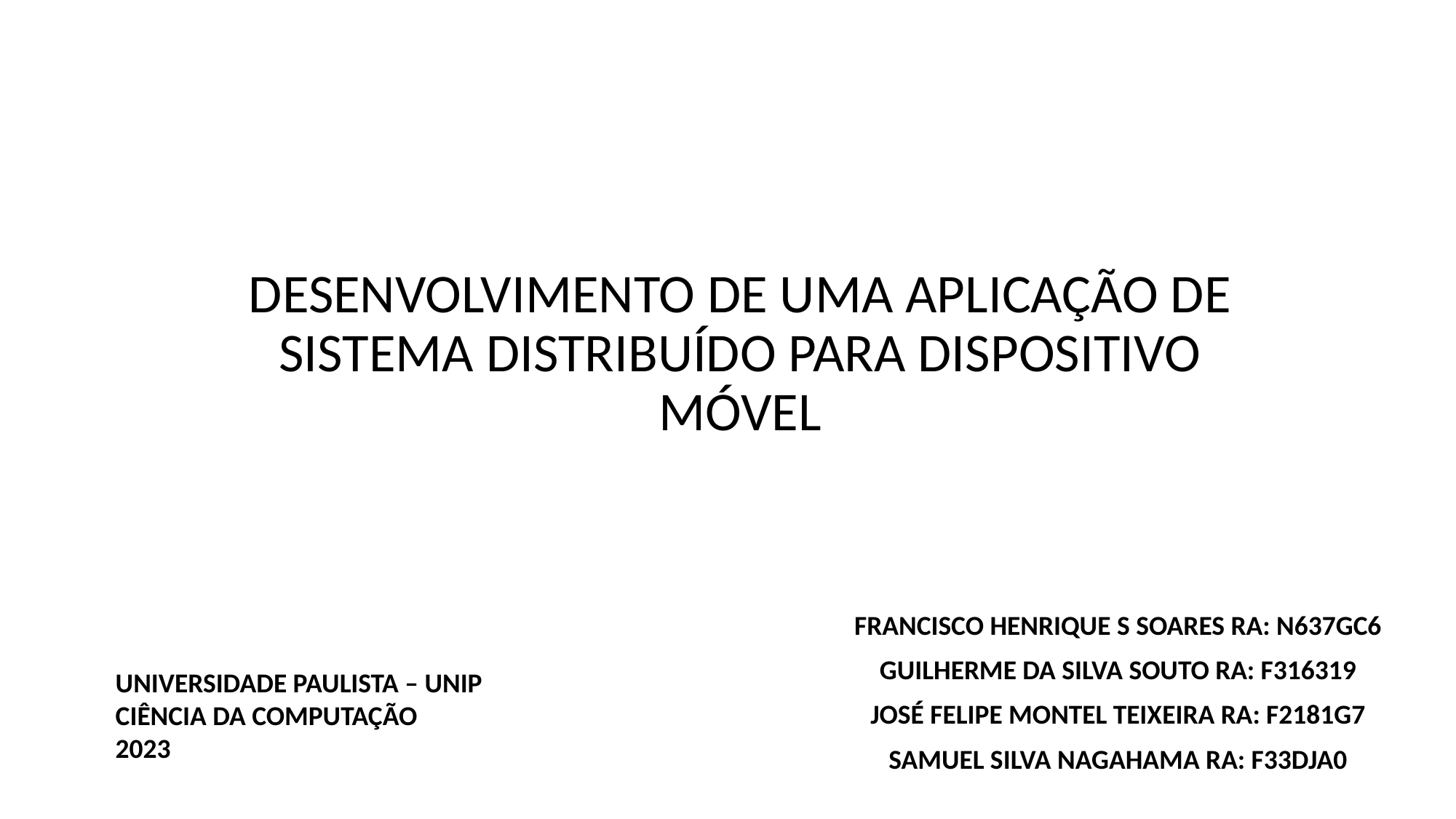

# DESENVOLVIMENTO DE UMA APLICAÇÃO DE SISTEMA DISTRIBUÍDO PARA DISPOSITIVO MÓVEL
FRANCISCO HENRIQUE S SOARES RA: N637GC6
GUILHERME DA SILVA SOUTO RA: F316319
JOSÉ FELIPE MONTEL TEIXEIRA RA: F2181G7
SAMUEL SILVA NAGAHAMA RA: F33DJA0

UNIVERSIDADE PAULISTA – UNIP
CIÊNCIA DA COMPUTAÇÃO
2023